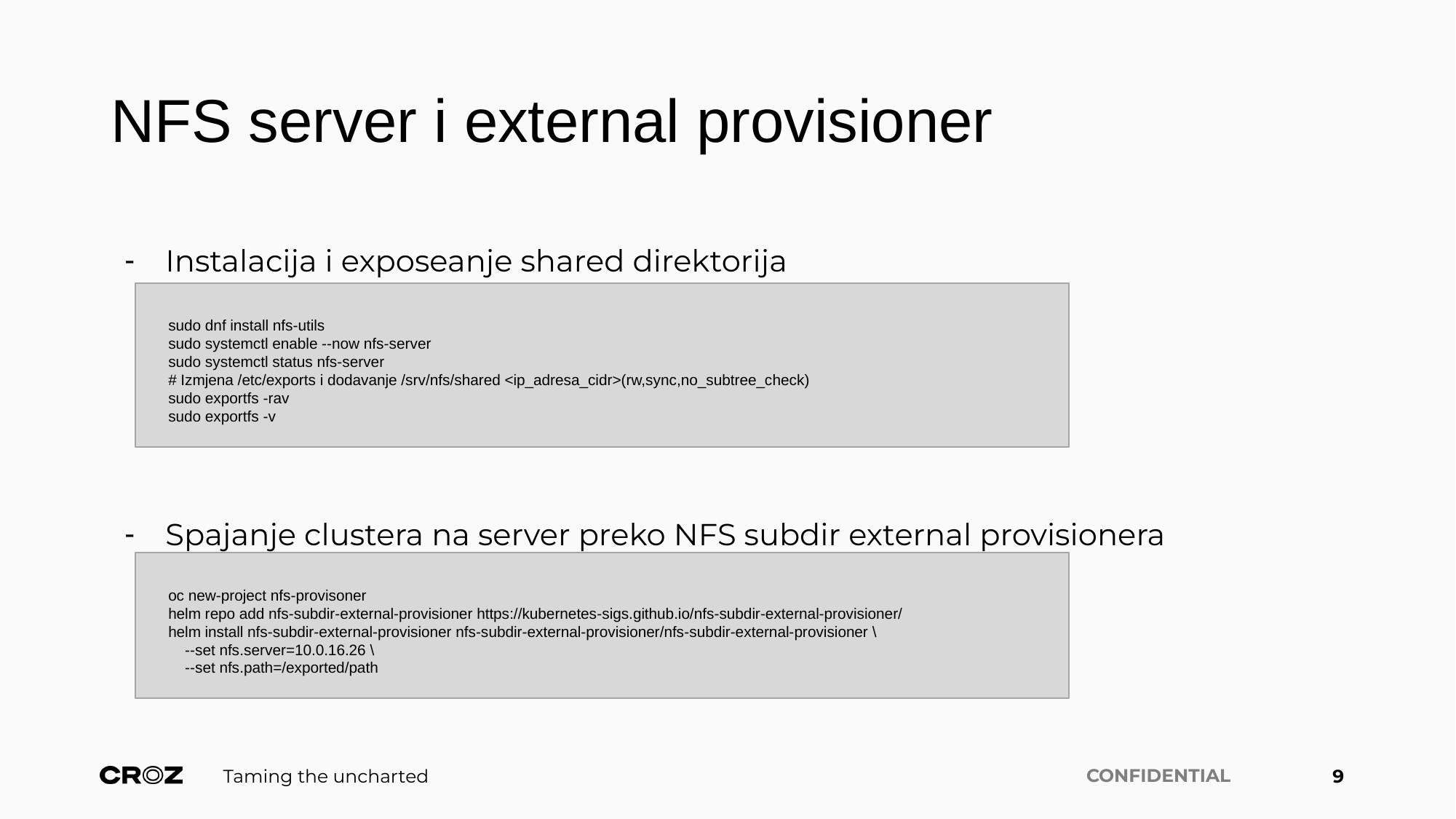

# NFS server i external provisioner
Instalacija i exposeanje shared direktorija

Spajanje clustera na server preko NFS subdir external provisionera

sudo dnf install nfs-utils
sudo systemctl enable --now nfs-server
sudo systemctl status nfs-server
# Izmjena /etc/exports i dodavanje /srv/nfs/shared <ip_adresa_cidr>(rw,sync,no_subtree_check)
sudo exportfs -rav
sudo exportfs -v
oc new-project nfs-provisoner
helm repo add nfs-subdir-external-provisioner https://kubernetes-sigs.github.io/nfs-subdir-external-provisioner/
helm install nfs-subdir-external-provisioner nfs-subdir-external-provisioner/nfs-subdir-external-provisioner \
    --set nfs.server=10.0.16.26 \
    --set nfs.path=/exported/path